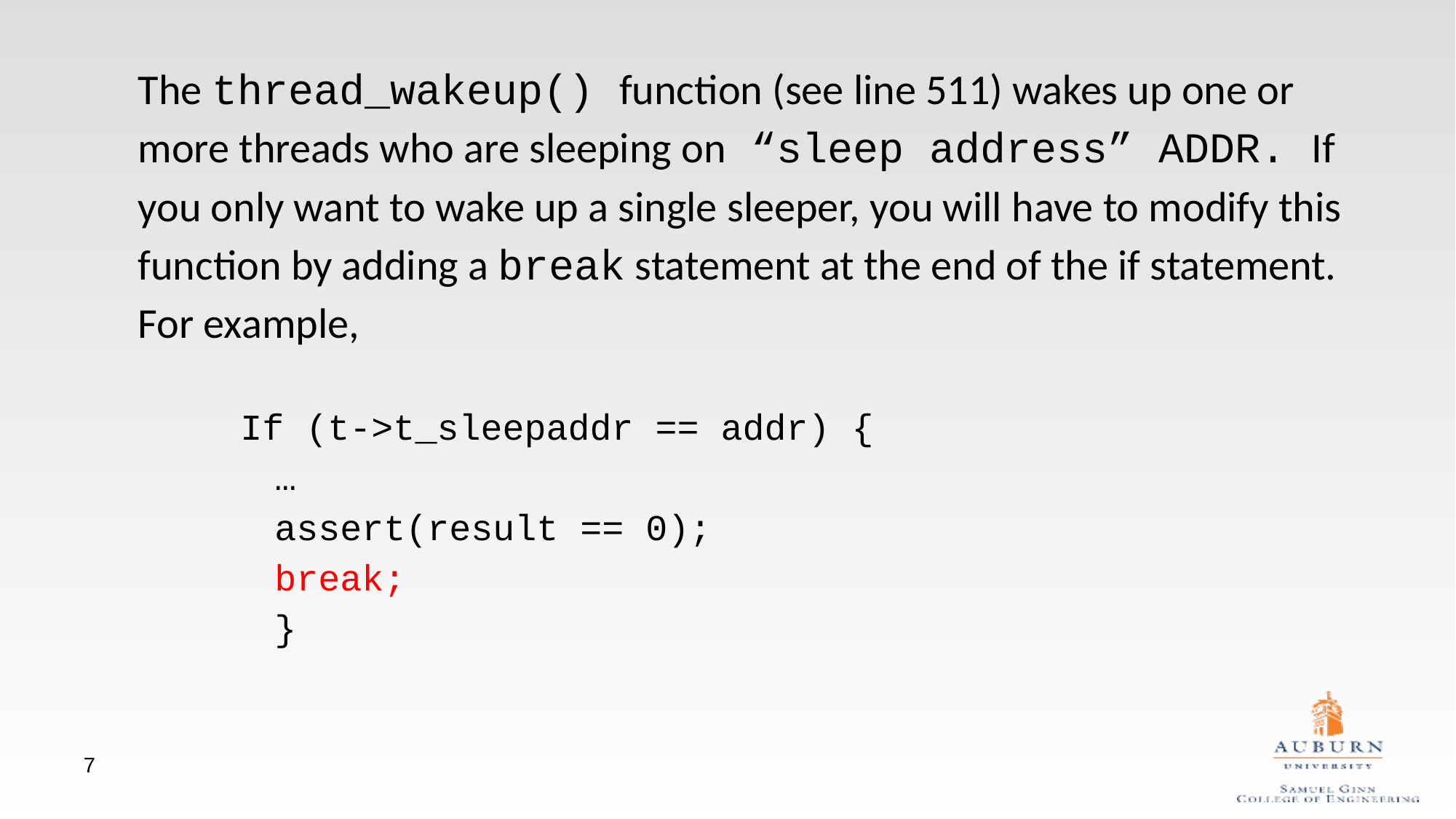

The thread_wakeup() function (see line 511) wakes up one or more threads who are sleeping on “sleep address” ADDR. If you only want to wake up a single sleeper, you will have to modify this function by adding a break statement at the end of the if statement. For example,

If (t->t_sleepaddr == addr) {
…
assert(result == 0);
break;
}
7